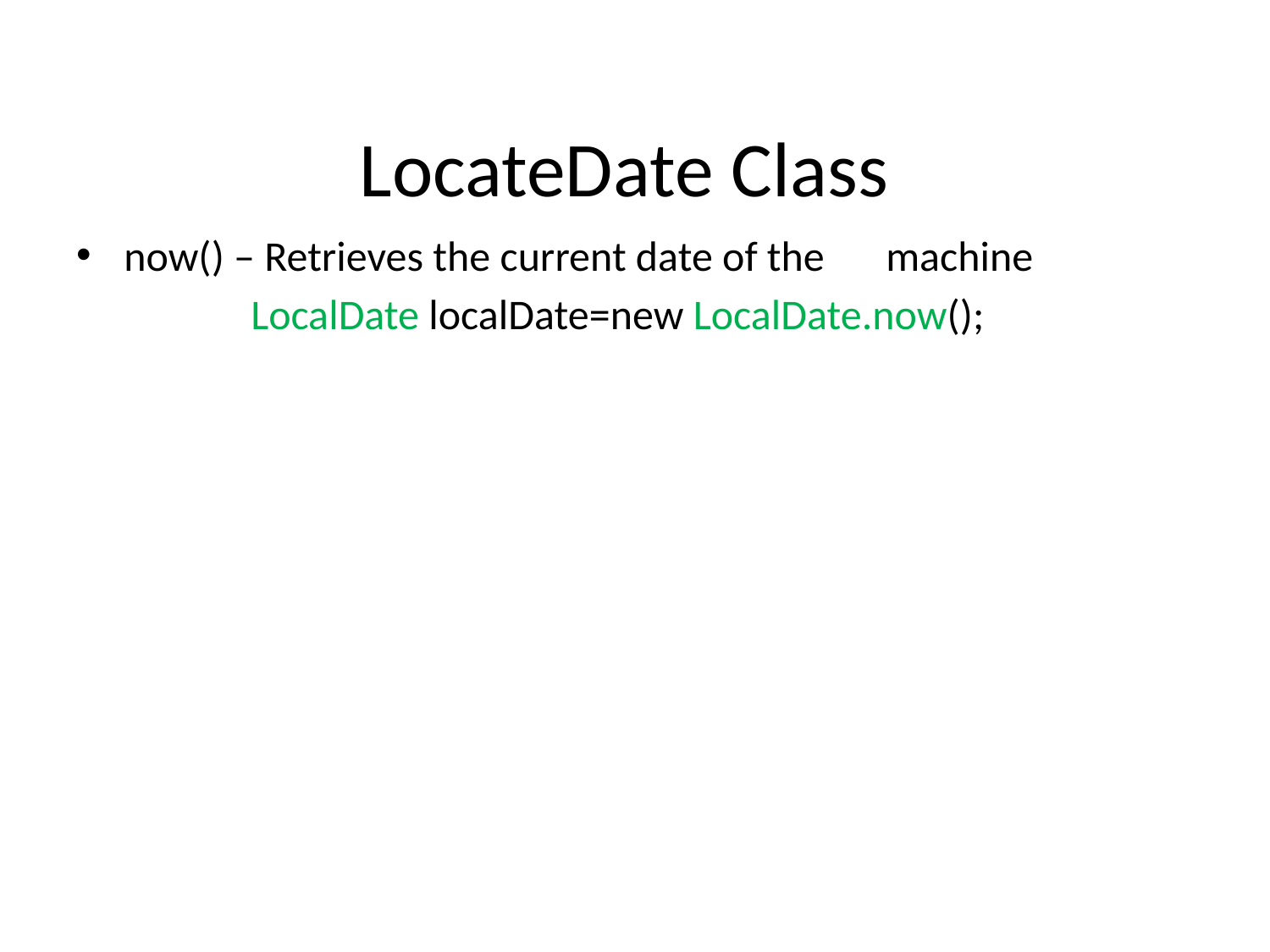

LocateDate Class
now() – Retrieves the current date of the 	machine
   		LocalDate localDate=new LocalDate.now();